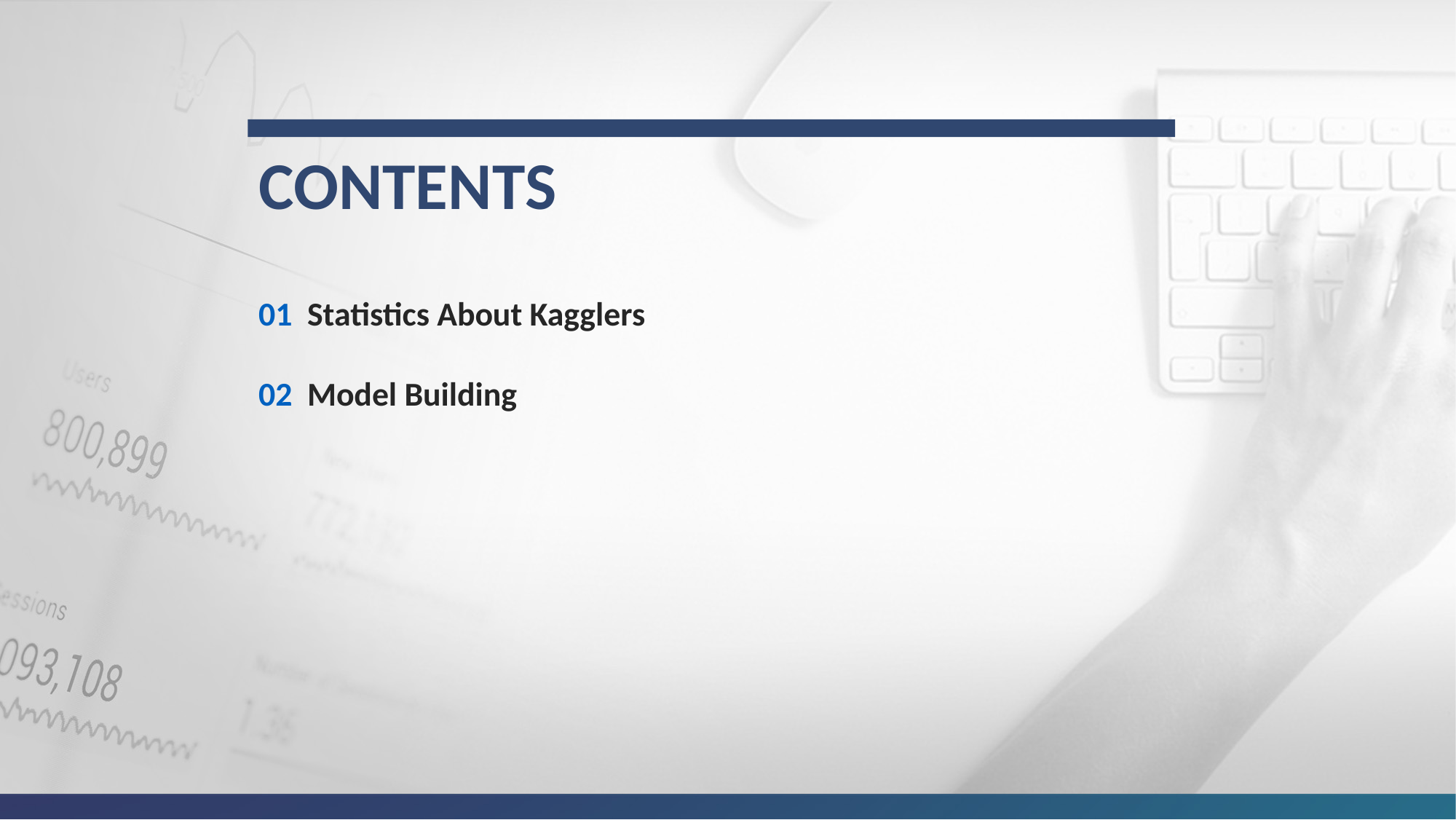

CONTENTS
01  Statistics About Kagglers
02  Model Building